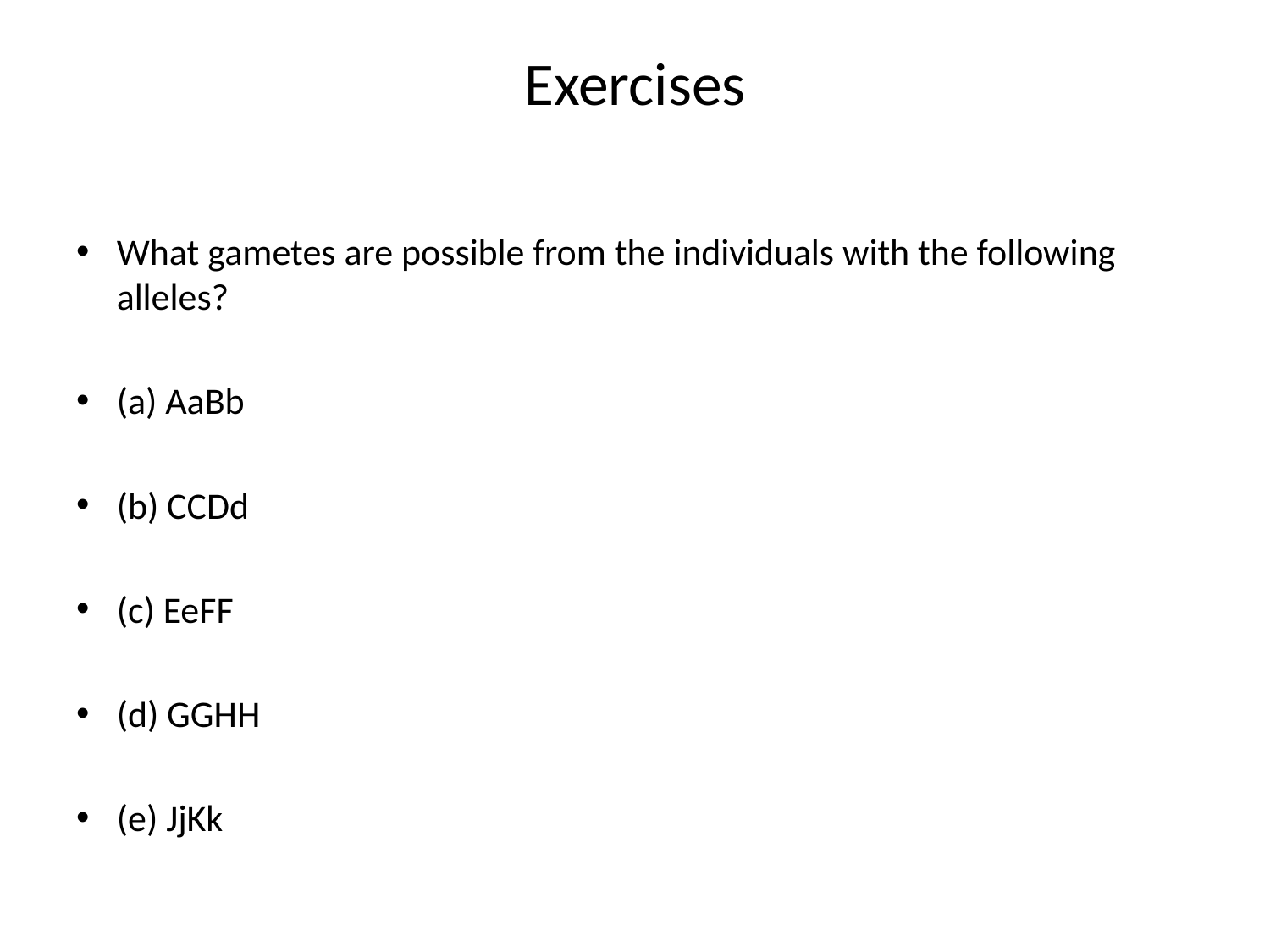

# Exercises
What gametes are possible from the individuals with the following alleles?

(a) AaBb

(b) CCDd

(c) EeFF

(d) GGHH

(e) JjKk